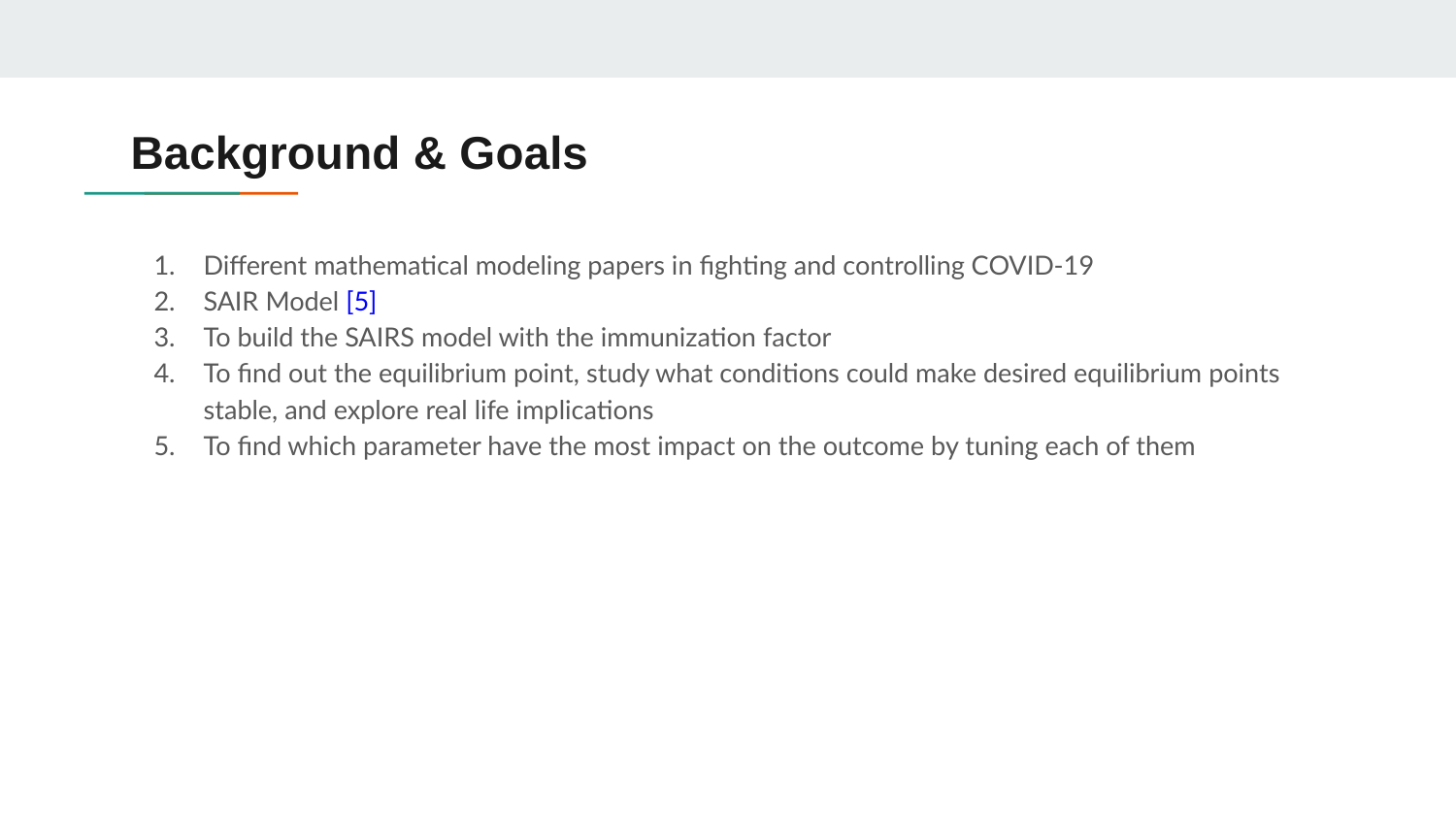

# Background & Goals
Different mathematical modeling papers in fighting and controlling COVID-19
SAIR Model [5]
To build the SAIRS model with the immunization factor
To find out the equilibrium point, study what conditions could make desired equilibrium points stable, and explore real life implications
To find which parameter have the most impact on the outcome by tuning each of them